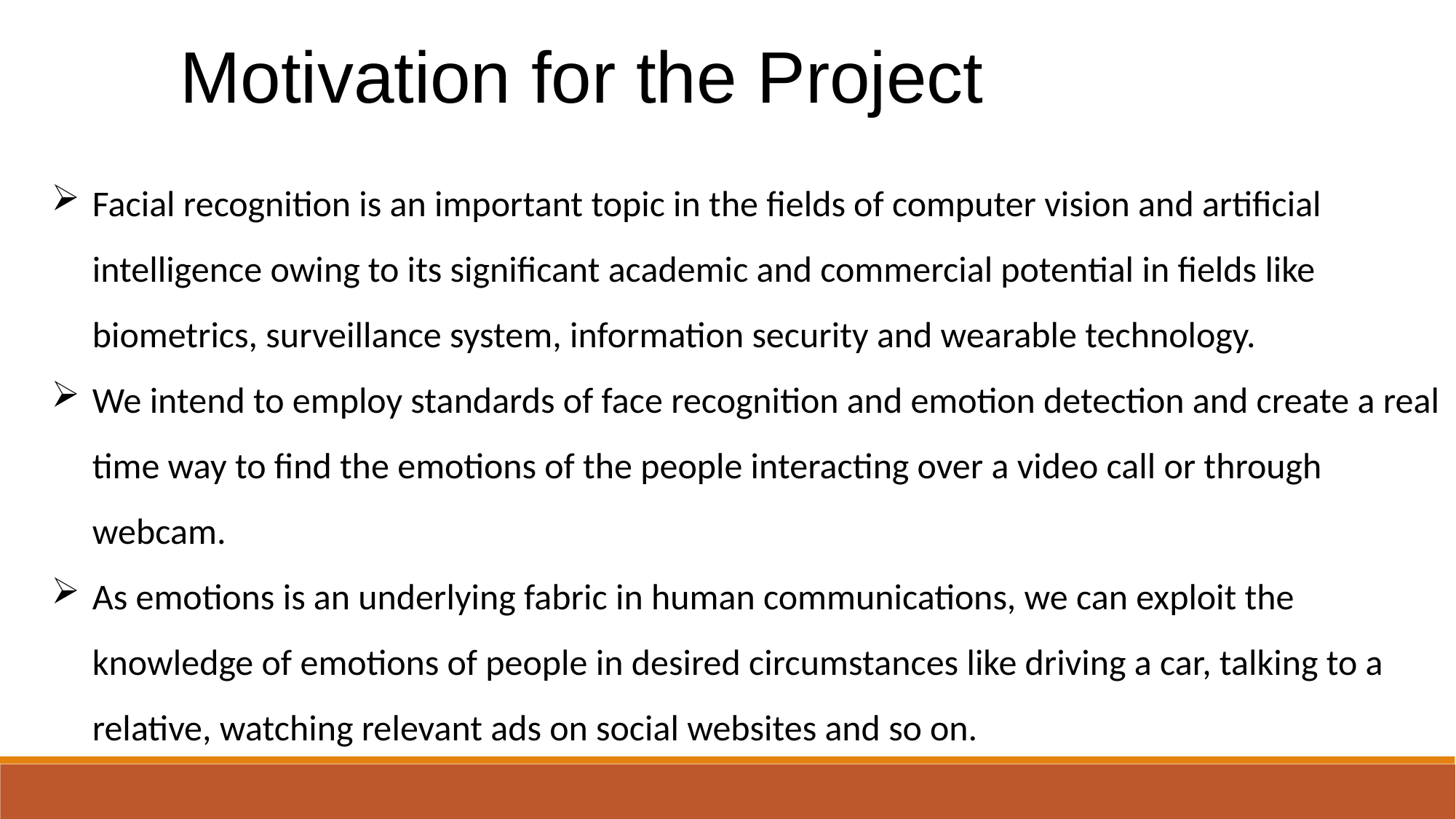

Motivation for the Project
Facial recognition is an important topic in the fields of computer vision and artificial intelligence owing to its significant academic and commercial potential in fields like biometrics, surveillance system, information security and wearable technology.
We intend to employ standards of face recognition and emotion detection and create a real time way to find the emotions of the people interacting over a video call or through webcam.
As emotions is an underlying fabric in human communications, we can exploit the knowledge of emotions of people in desired circumstances like driving a car, talking to a relative, watching relevant ads on social websites and so on.